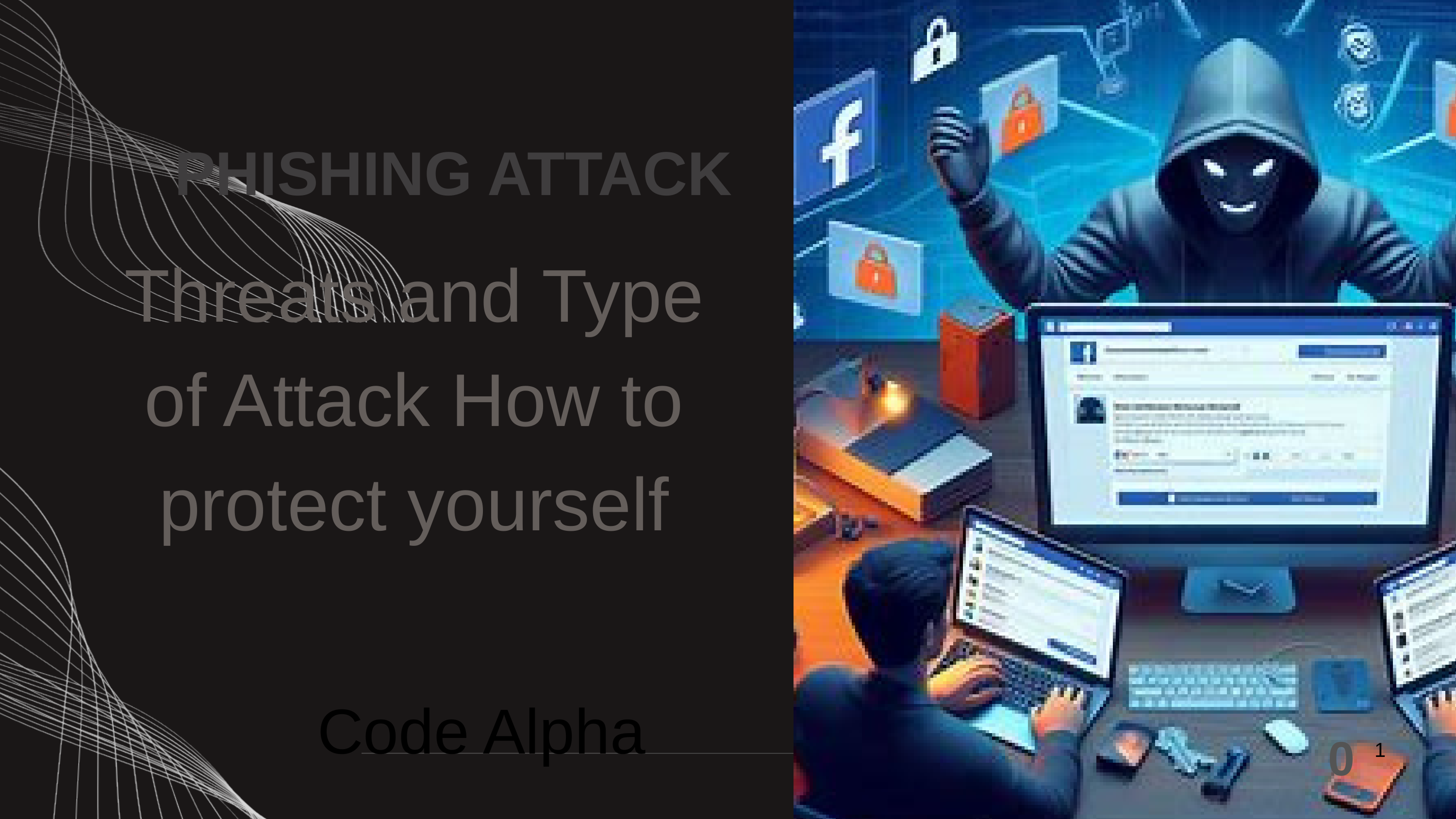

PHISHING ATTACK
Threats and Type of Attack How to protect yourself

Code Alpha
0
1